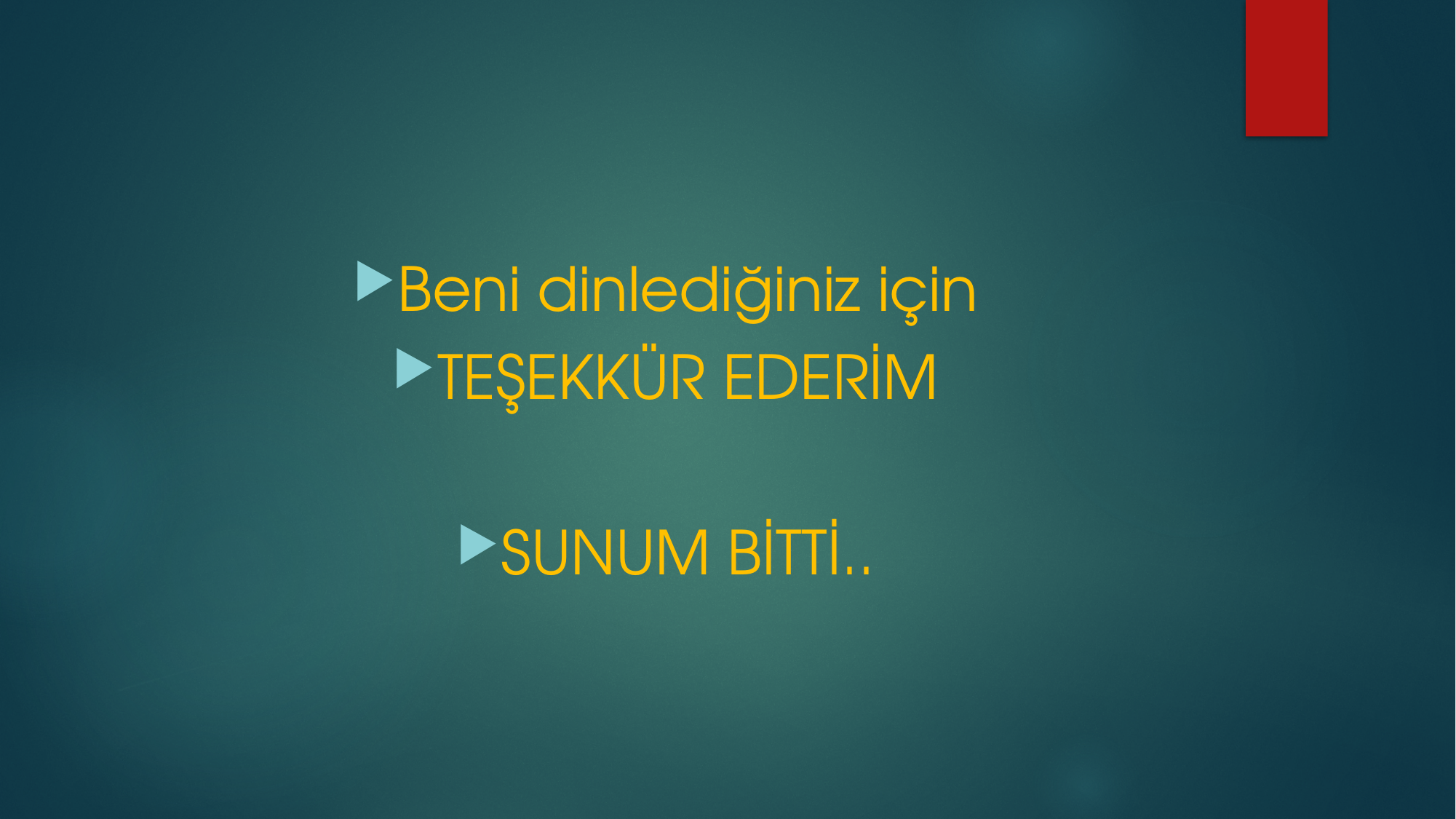

Beni dinlediğiniz için
TEŞEKKÜR EDERİM

SUNUM BİTTİ..